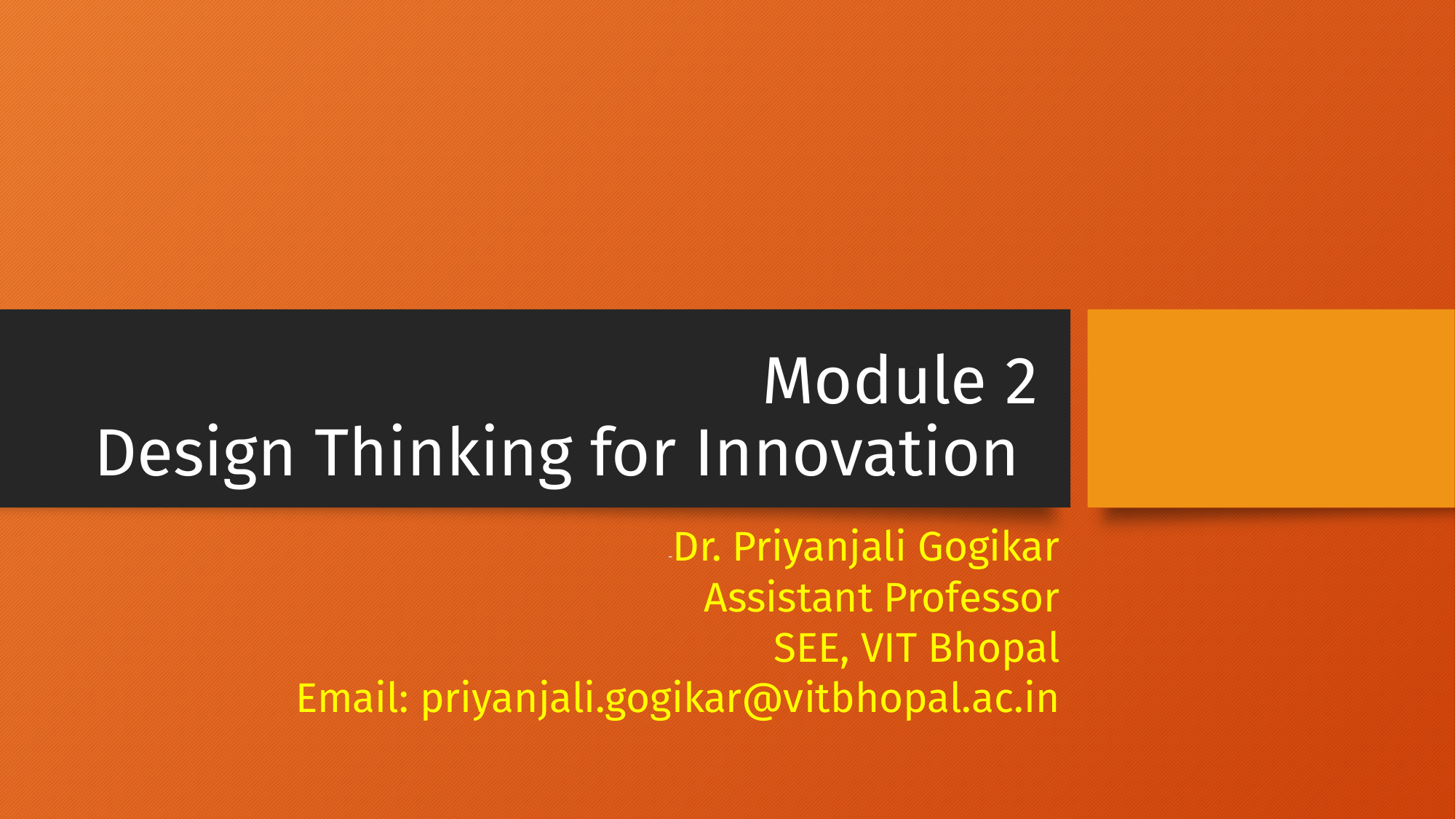

# Module 2 Design Thinking for Innovation
-Dr. Priyanjali Gogikar
Assistant Professor
SEE, VIT Bhopal
Email: priyanjali.gogikar@vitbhopal.ac.in